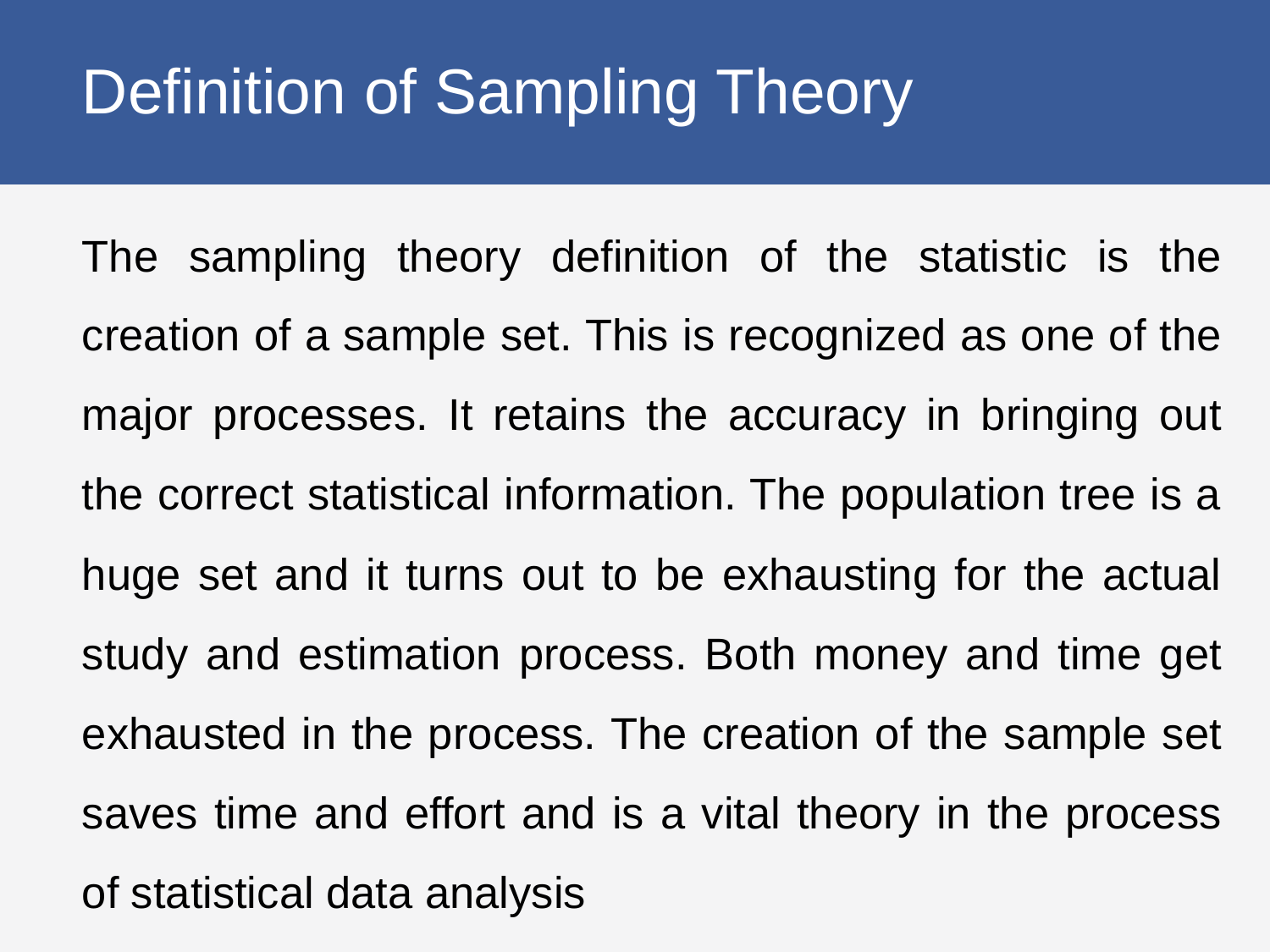

# Definition of Sampling Theory
The sampling theory definition of the statistic is the creation of a sample set. This is recognized as one of the major processes. It retains the accuracy in bringing out the correct statistical information. The population tree is a huge set and it turns out to be exhausting for the actual study and estimation process. Both money and time get exhausted in the process. The creation of the sample set saves time and effort and is a vital theory in the process of statistical data analysis